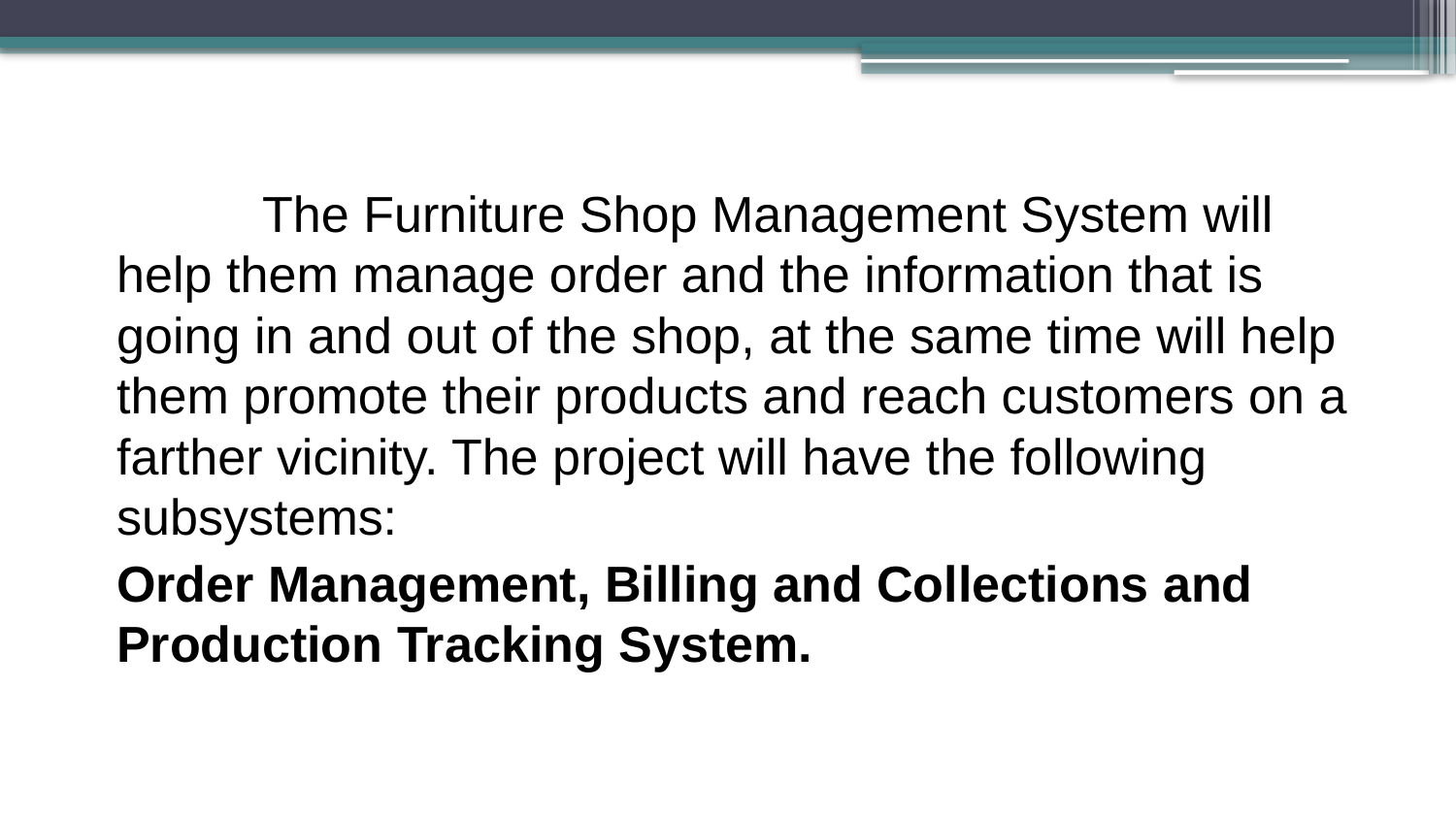

The Furniture Shop Management System will help them manage order and the information that is going in and out of the shop, at the same time will help them promote their products and reach customers on a farther vicinity. The project will have the following subsystems:
Order Management, Billing and Collections and Production Tracking System.